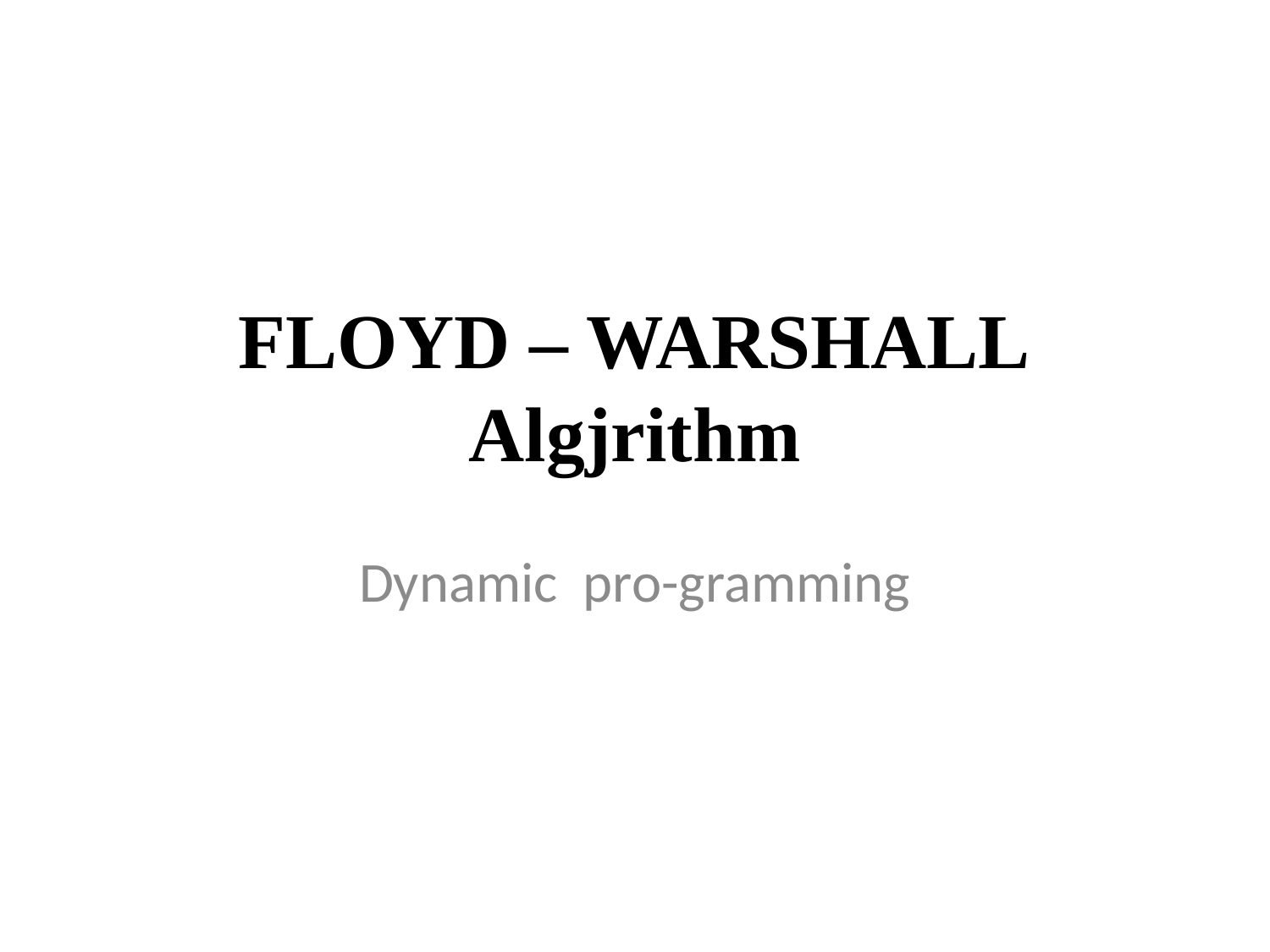

# FLOYD – WARSHALL Algjrithm
Dynamic  pro-gramming